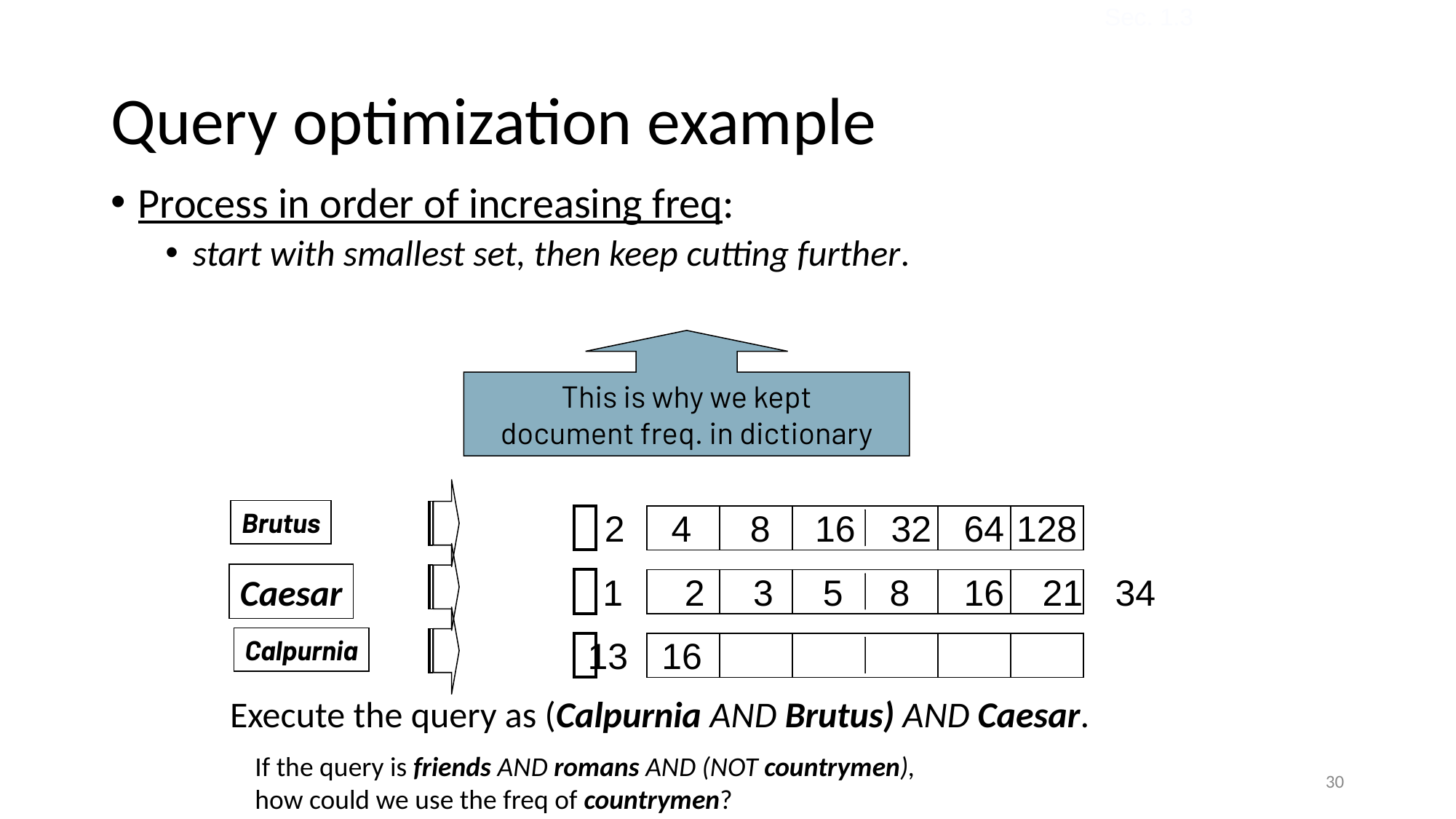

Sec. 1.3
# Query optimization example
Process in order of increasing freq:
start with smallest set, then keep cutting further.
This is why we kept
document freq. in dictionary

Brutus
2
4
8
16
32
64
128

1
2
3
5
8
16
21
34

Caesar

Calpurnia
13
16

Execute the query as (Calpurnia AND Brutus) AND Caesar.
If the query is friends AND romans AND (NOT countrymen), how could we use the freq of countrymen?
30